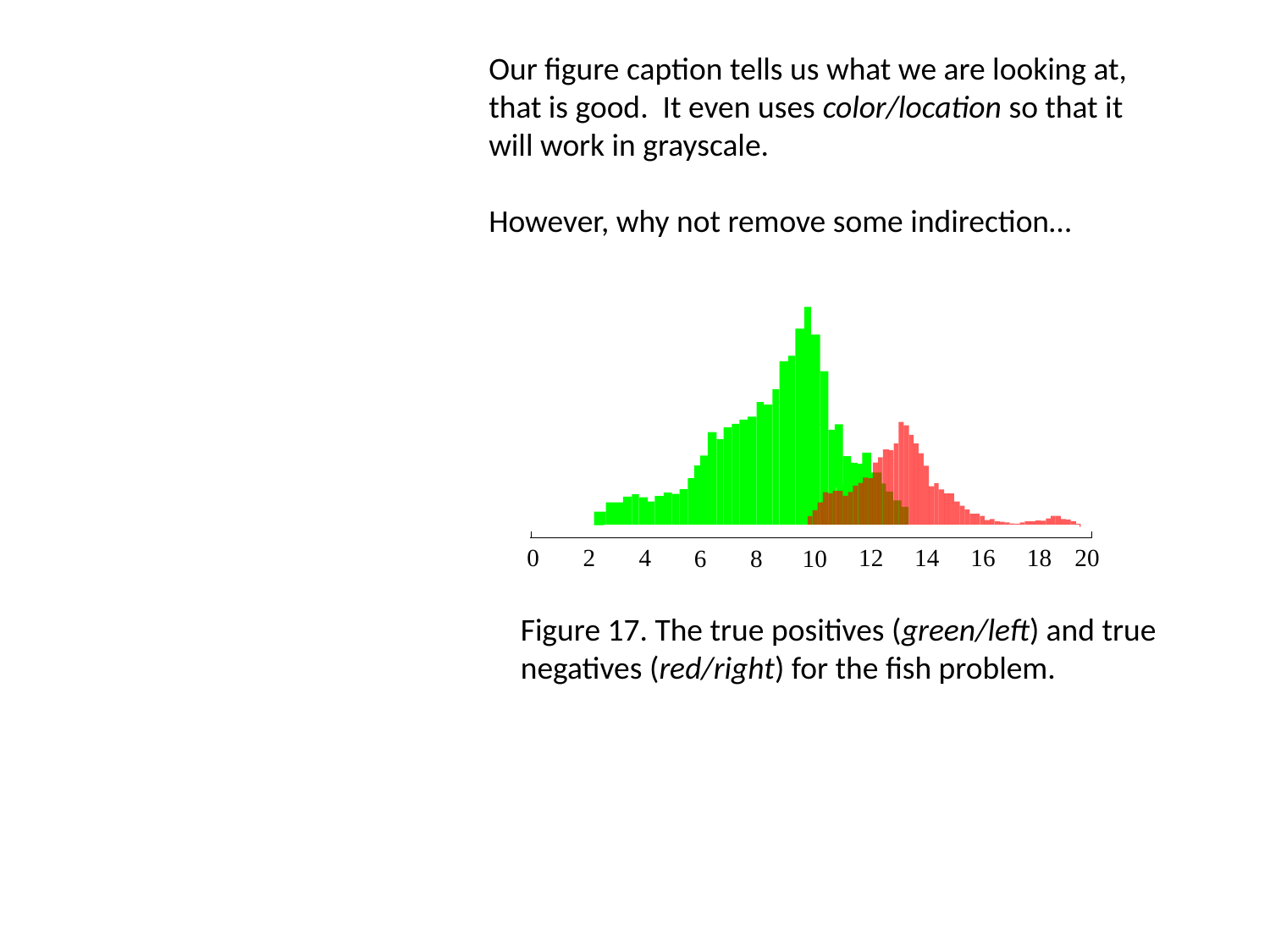

Our figure caption tells us what we are looking at, that is good.  It even uses color/location so that it will work in grayscale.

However, why not remove some indirection…

0
2
4
12
14
16
18
20
6
8
10
Figure 17. The true positives (green/left) and true negatives (red/right) for the fish problem.